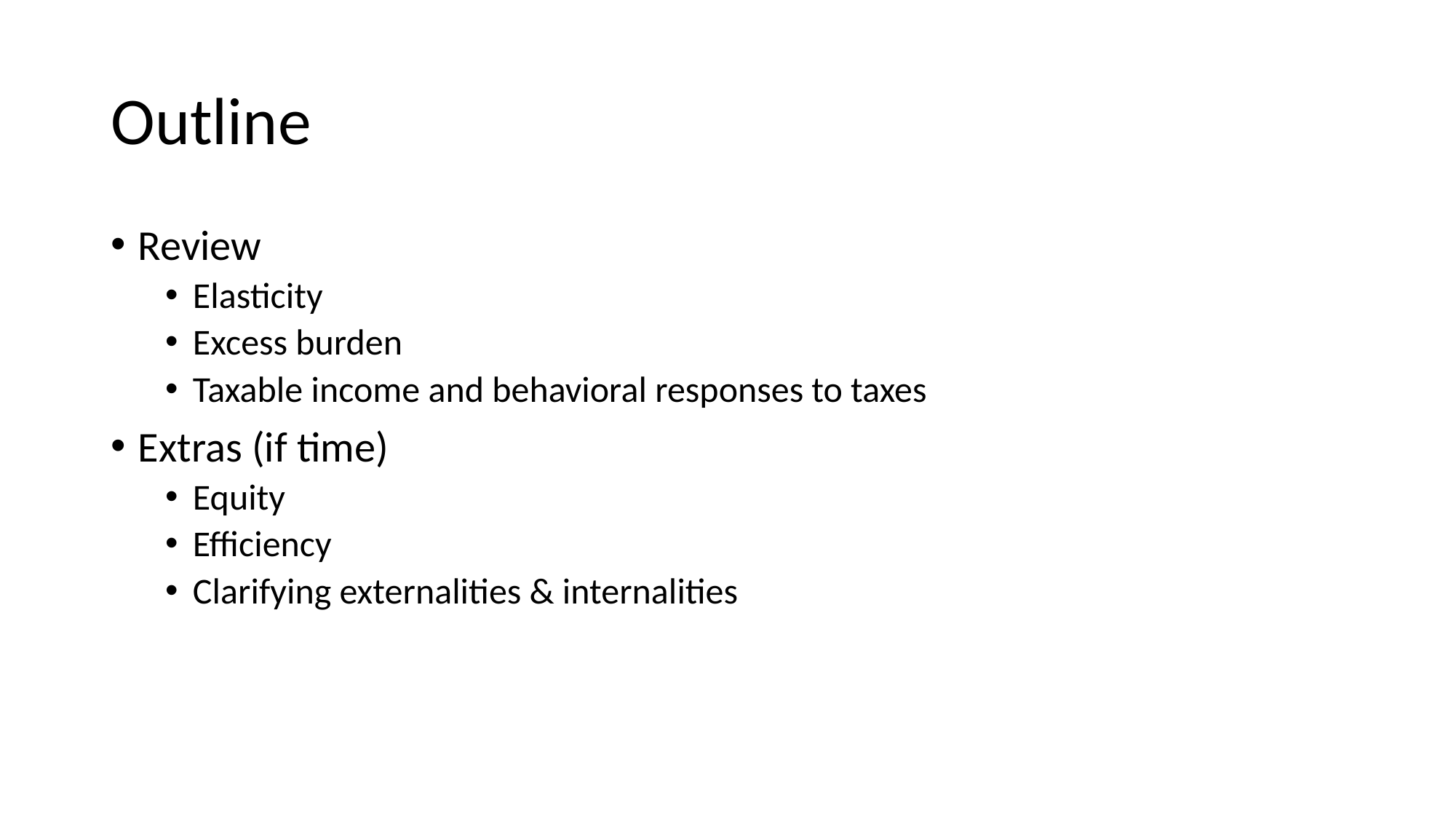

# Outline
Review
Elasticity
Excess burden
Taxable income and behavioral responses to taxes
Extras (if time)
Equity
Efficiency
Clarifying externalities & internalities